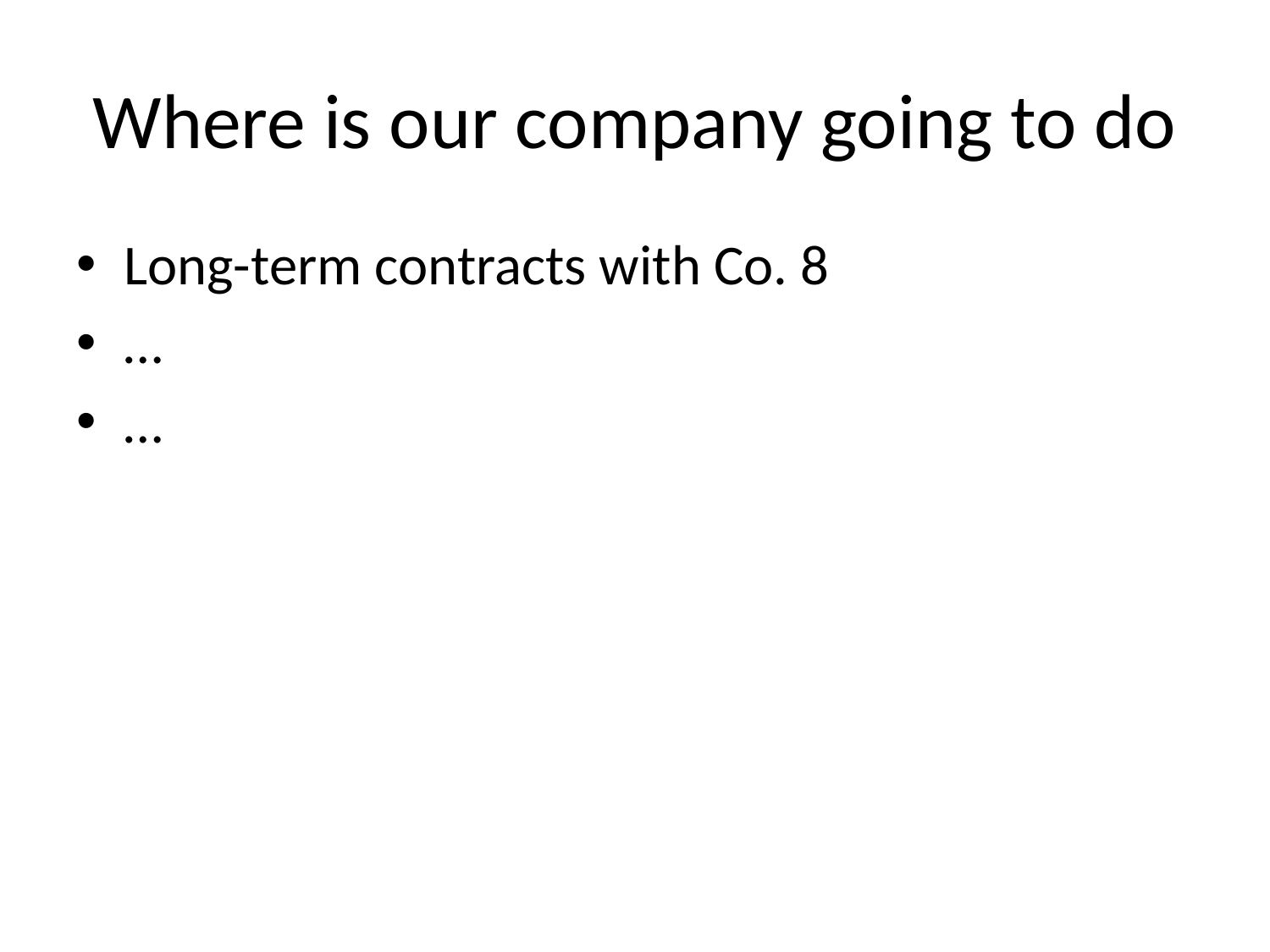

# Where is our company going to do
Long-term contracts with Co. 8
…
…